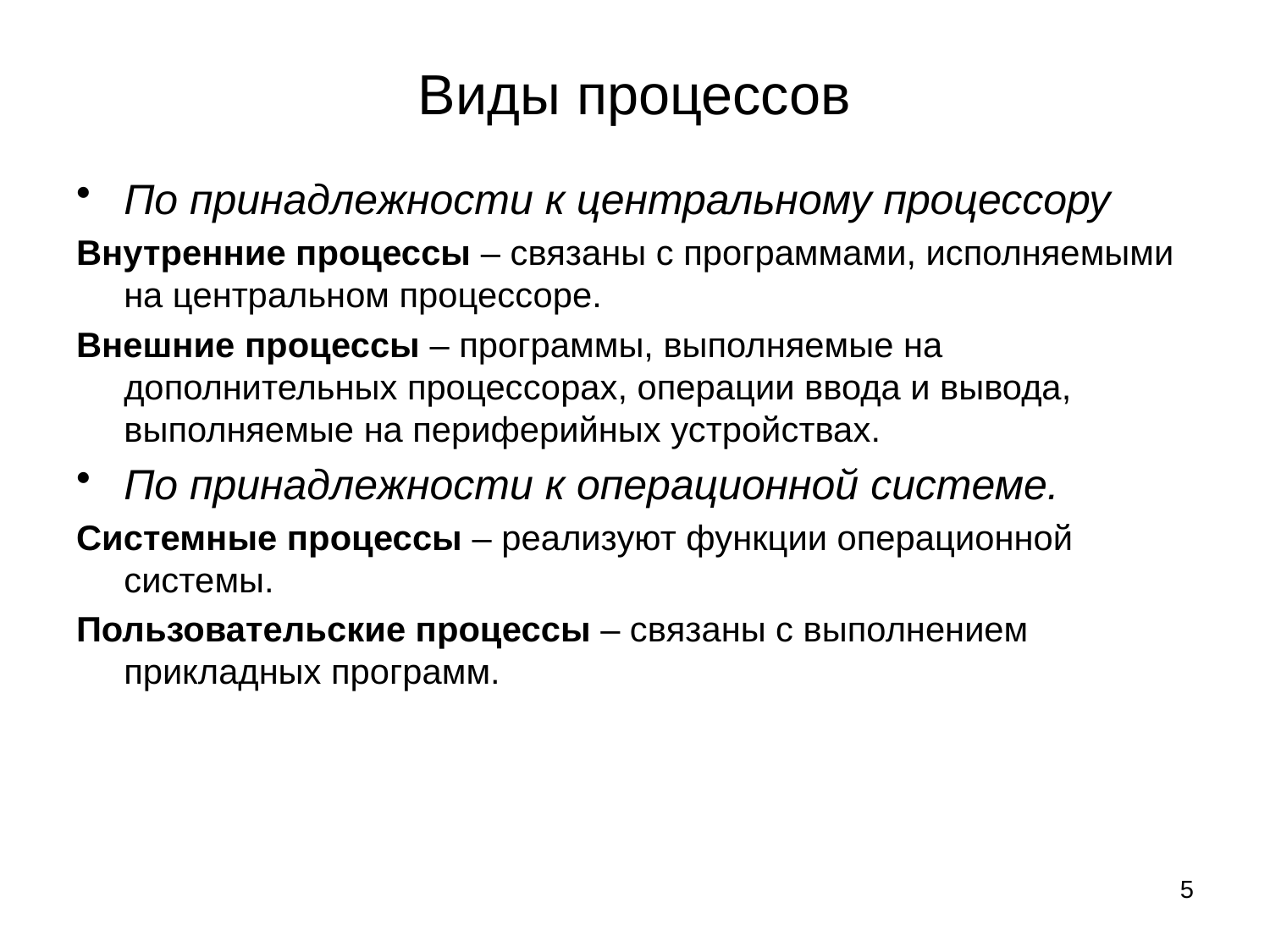

# Виды процессов
По принадлежности к центральному процессору
Внутренние процессы – связаны с программами, исполняемыми на центральном процессоре.
Внешние процессы – программы, выполняемые на дополнительных процессорах, операции ввода и вывода, выполняемые на периферийных устройствах.
По принадлежности к операционной системе.
Системные процессы – реализуют функции операционной системы.
Пользовательские процессы – связаны с выполнением прикладных программ.
5